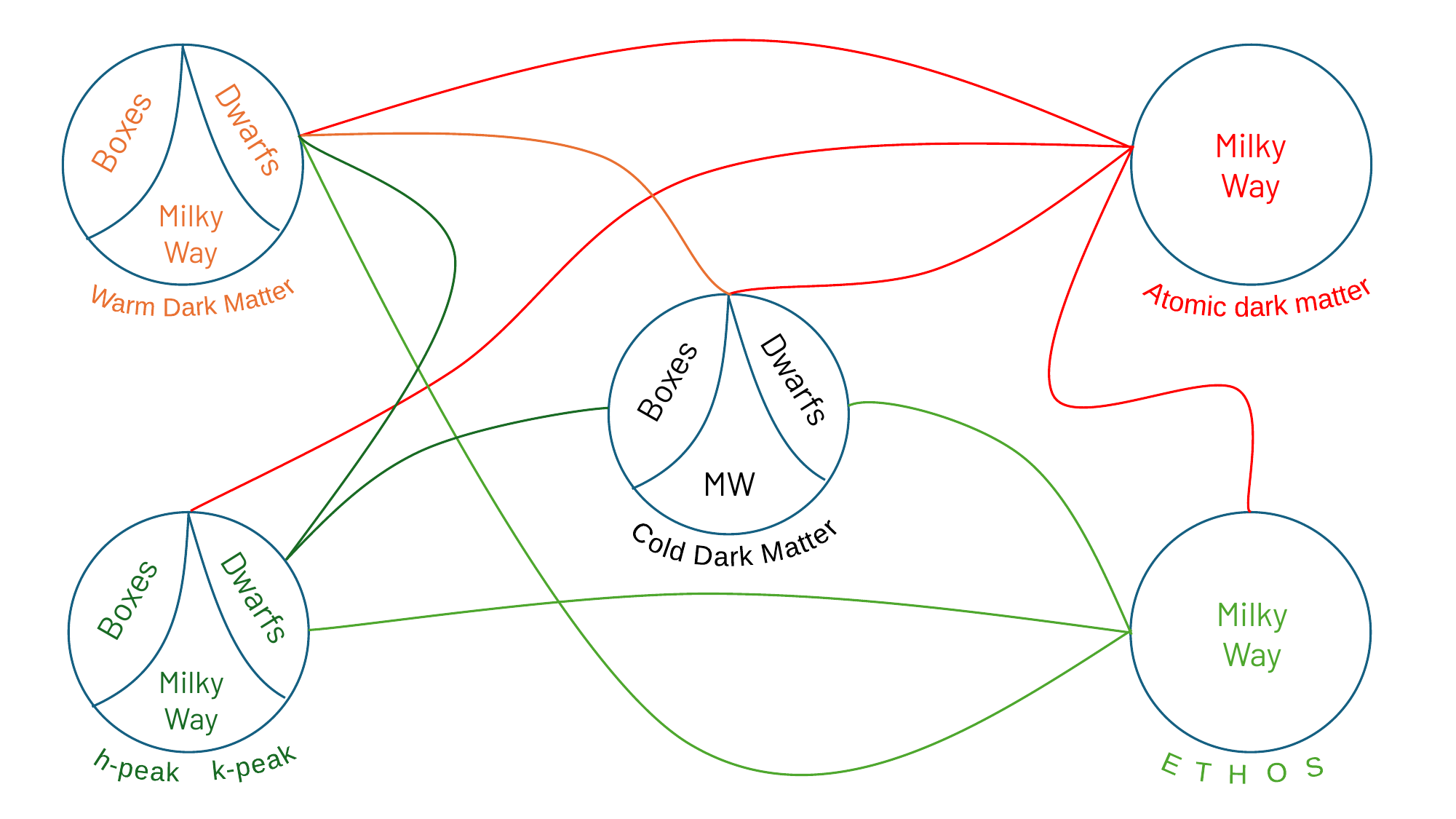

Boxes
Dwarfs
Milky Way

Milky Way
Atomic dark matter
 Warm Dark Matter

Boxes
Dwarfs

MW
 Cold Dark Matter

Boxes
Dwarfs
Milky Way

Milky Way
  h-peak    k-peak
          ETHOS